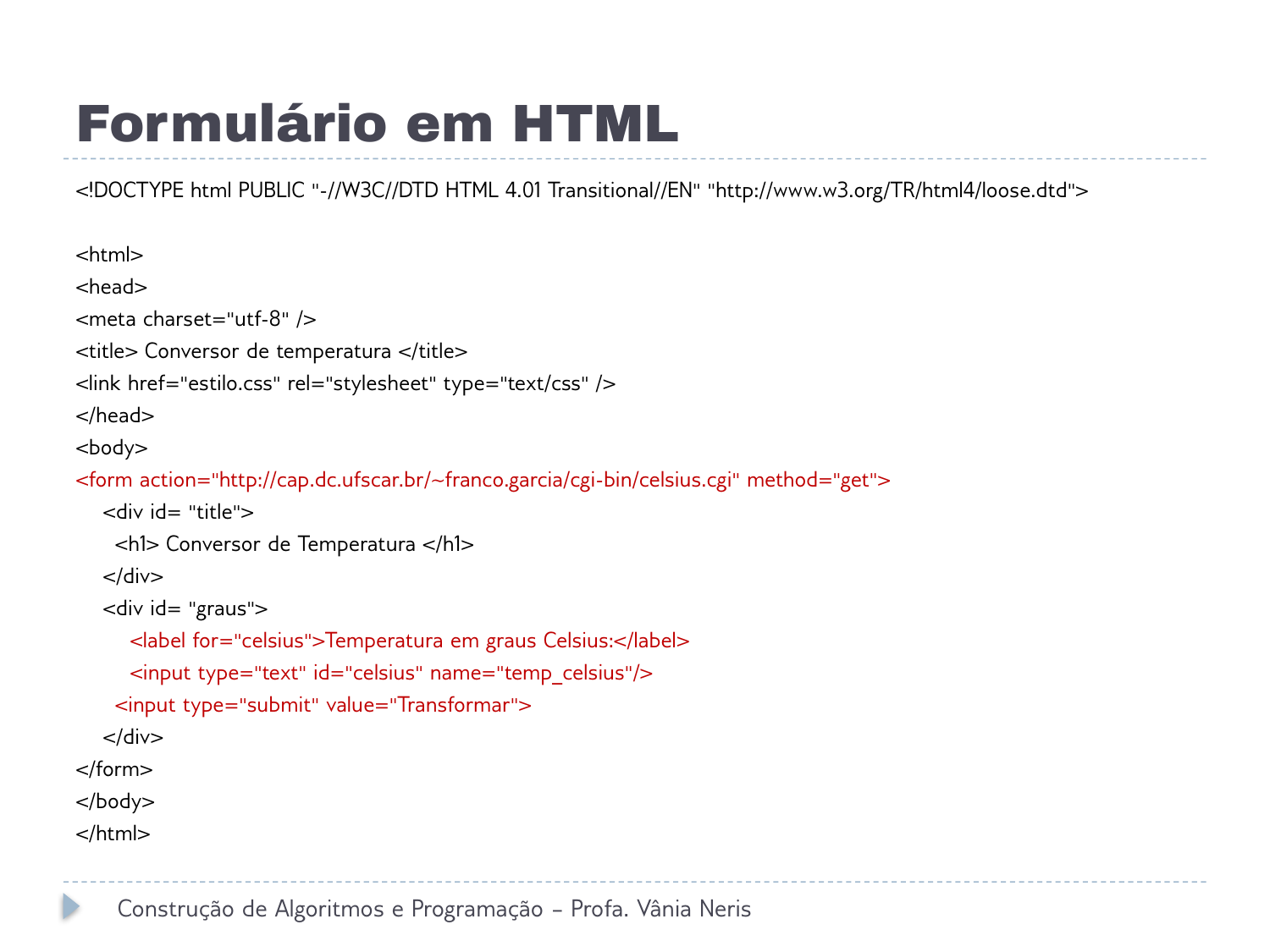

# Formulário em HTML
<!DOCTYPE html PUBLIC "-//W3C//DTD HTML 4.01 Transitional//EN" "http://www.w3.org/TR/html4/loose.dtd">

<html>
<head>
<meta charset="utf-8" />
<title> Conversor de temperatura </title>
<link href="estilo.css" rel="stylesheet" type="text/css" />
</head>
<body>
<form action="http://cap.dc.ufscar.br/~franco.garcia/cgi-bin/celsius.cgi" method="get">
    <div id= "title">
	<h1> Conversor de Temperatura </h1>
    </div>
    <div id= "graus">
        <label for="celsius">Temperatura em graus Celsius:</label>
        <input type="text" id="celsius" name="temp_celsius"/>
	<input type="submit" value="Transformar">
    </div>
</form>
</body>
</html>
Construção de Algoritmos e Programação – Profa. Vânia Neris